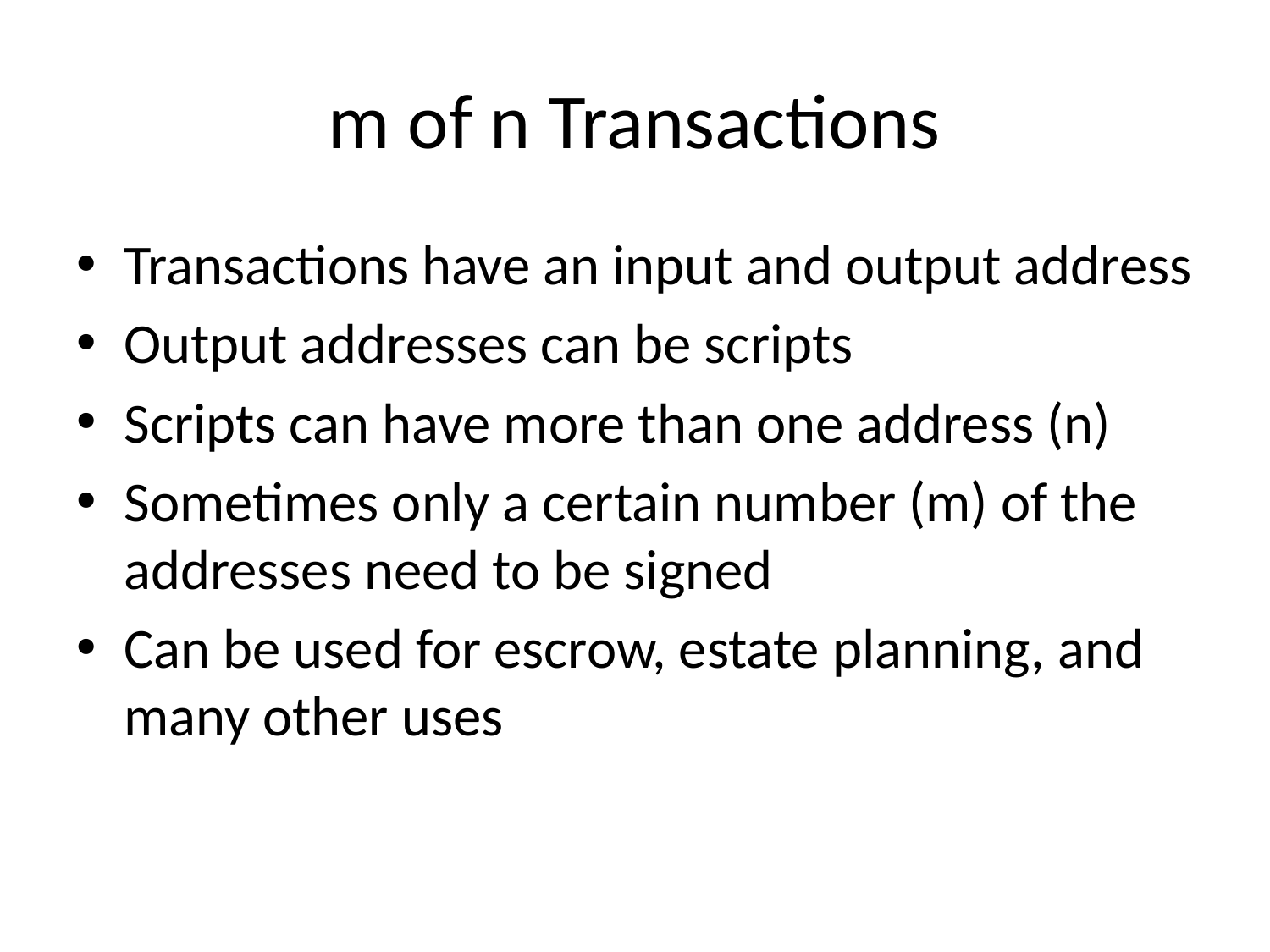

# m of n Transactions
Transactions have an input and output address
Output addresses can be scripts
Scripts can have more than one address (n)
Sometimes only a certain number (m) of the addresses need to be signed
Can be used for escrow, estate planning, and many other uses